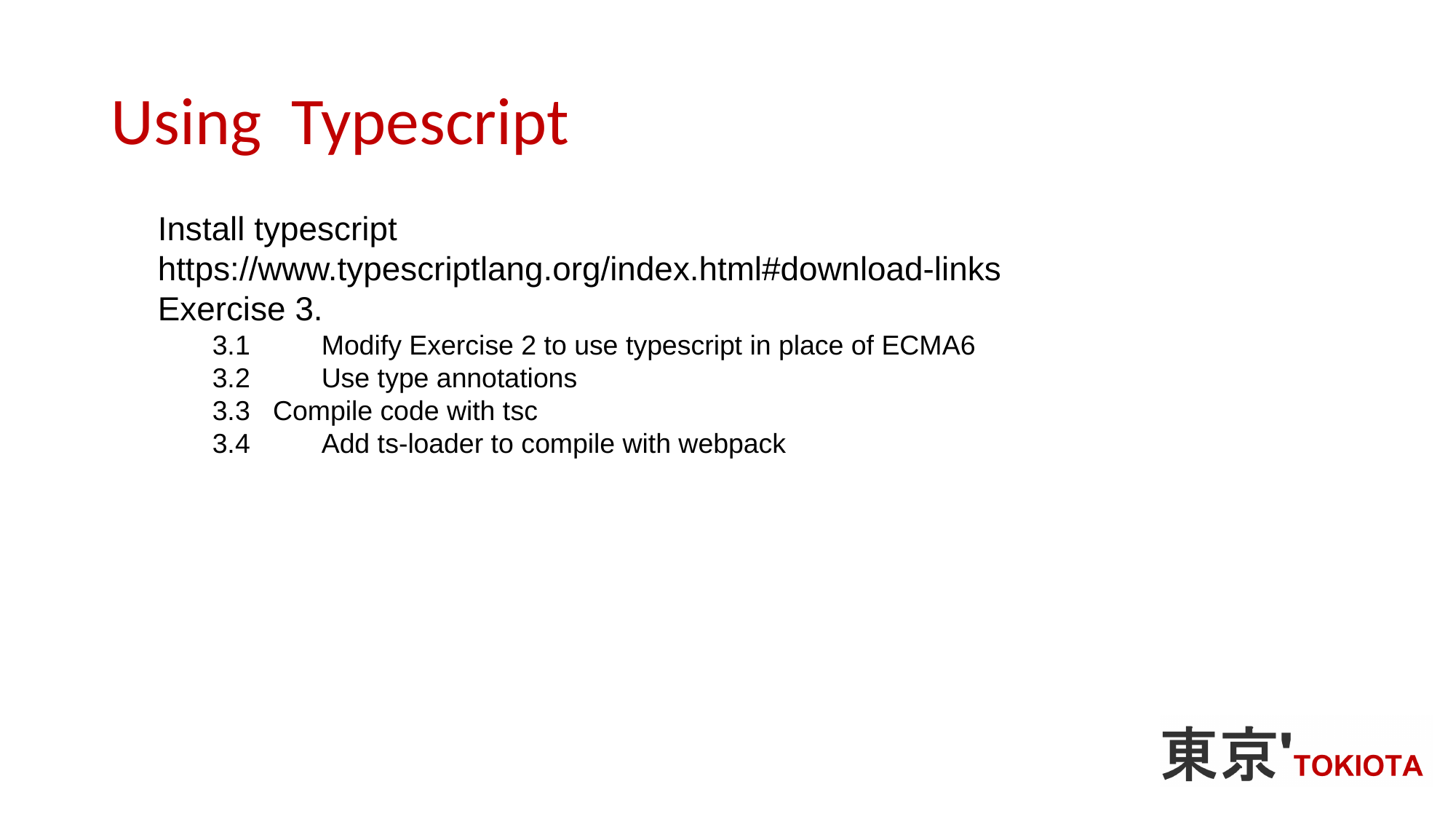

# Using  Typescript
Install typescript
https://www.typescriptlang.org/index.html#download-links
Exercise 3.
3.1	Modify Exercise 2 to use typescript in place of ECMA6
3.2	Use type annotations
3.3   Compile code with tsc
3.4	Add ts-loader to compile with webpack